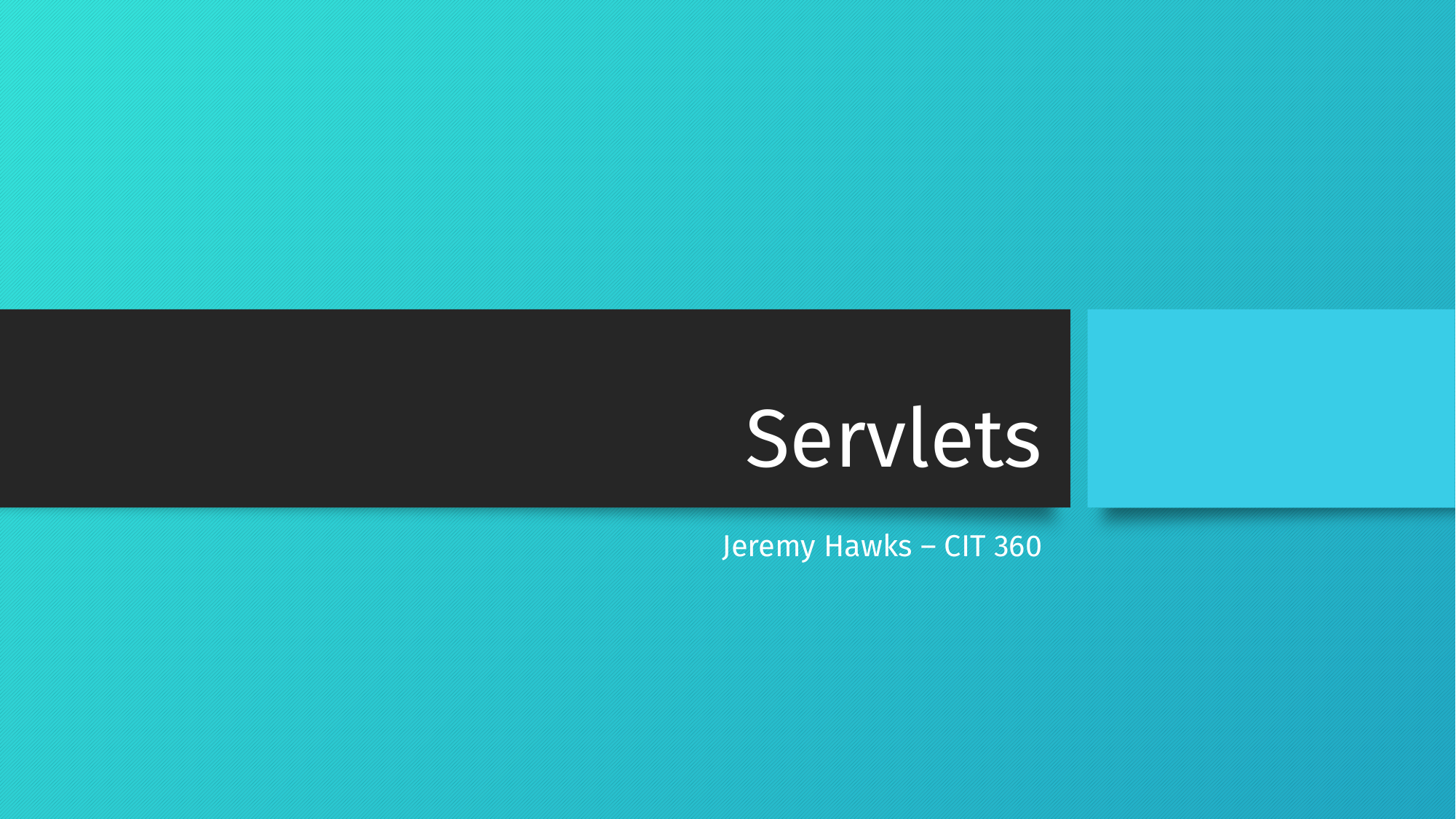

# Servlets
Jeremy Hawks – CIT 360